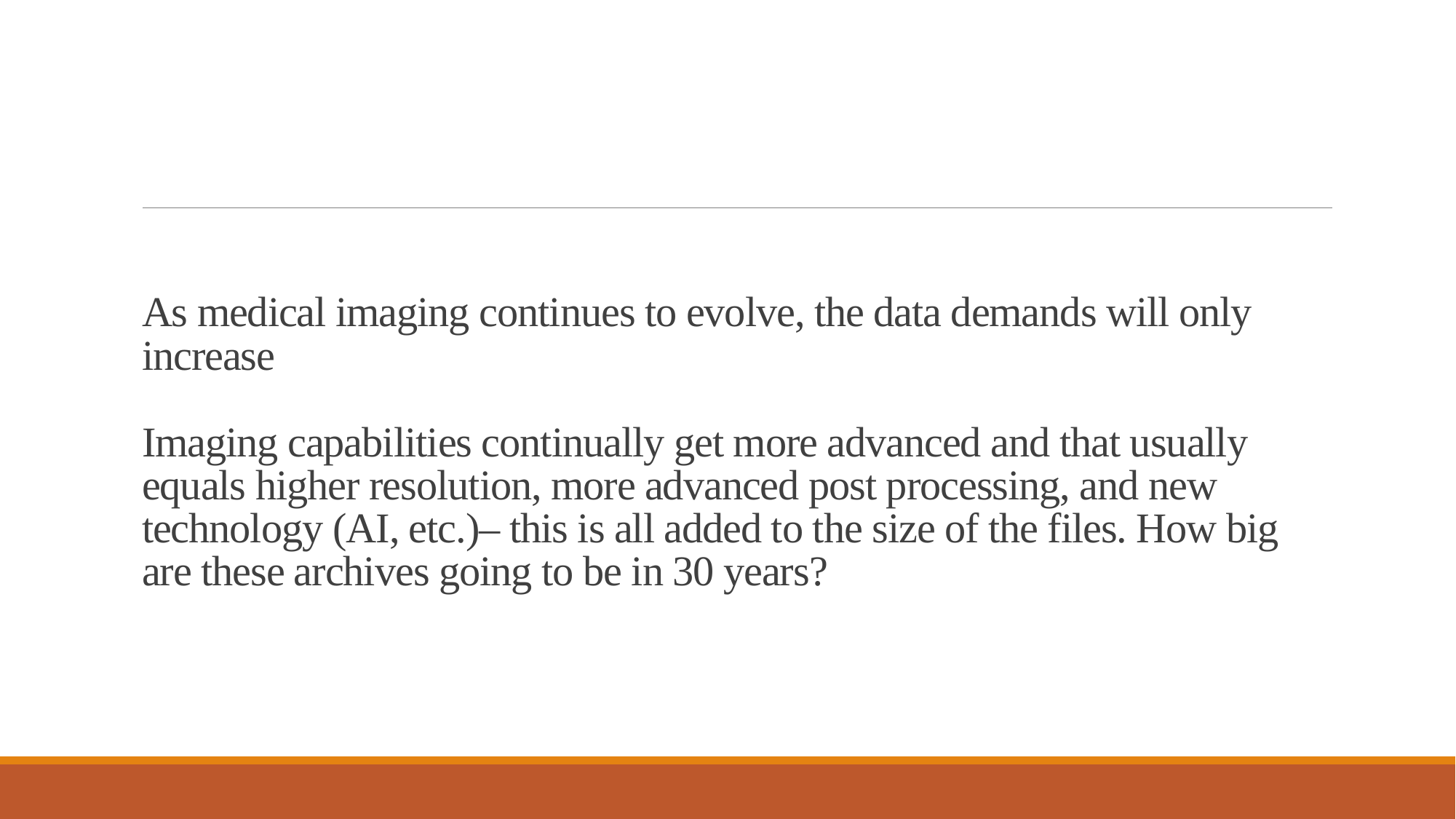

# As medical imaging continues to evolve, the data demands will only increase Imaging capabilities continually get more advanced and that usually equals higher resolution, more advanced post processing, and new technology (AI, etc.)– this is all added to the size of the files. How big are these archives going to be in 30 years?